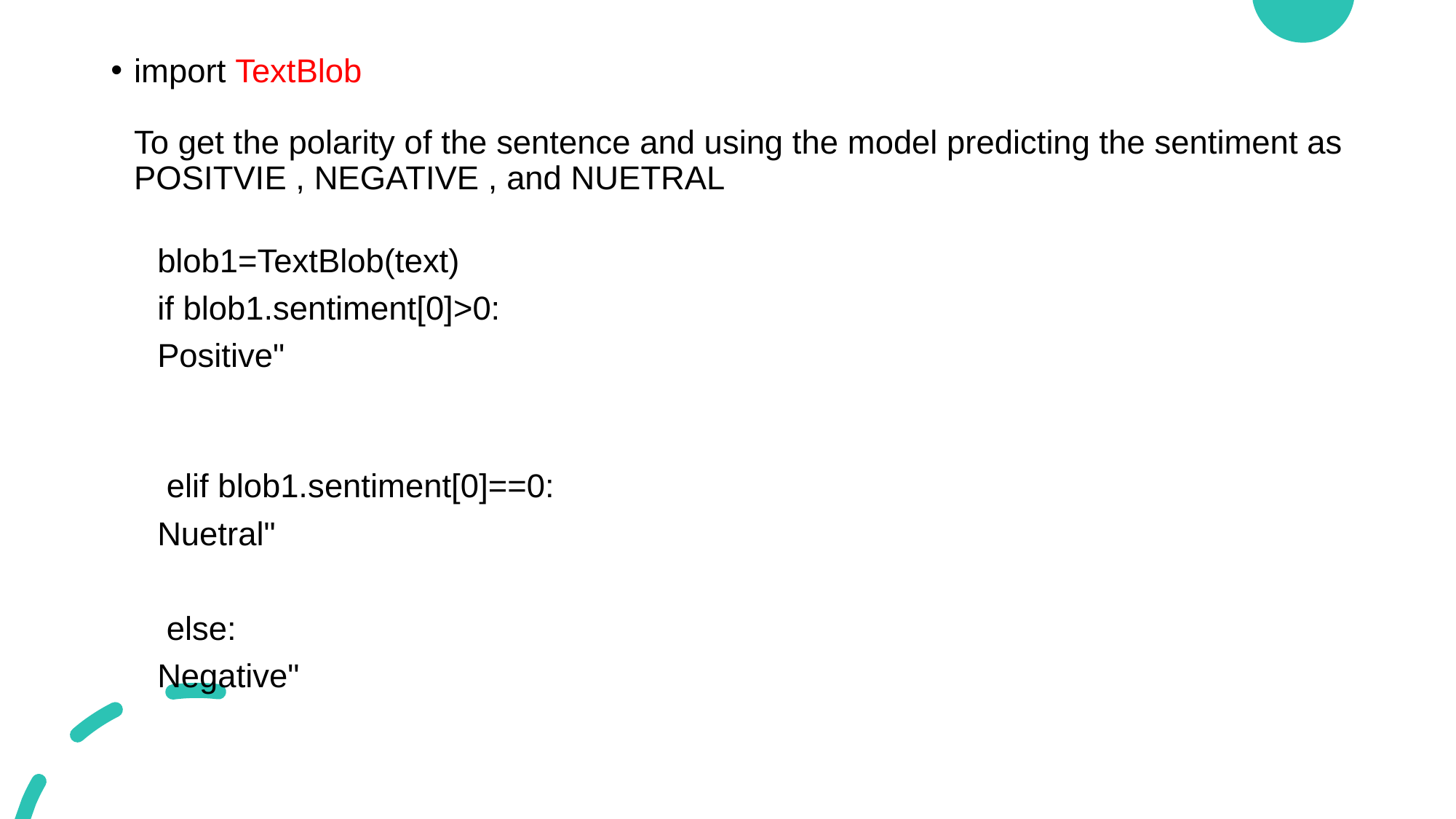

import TextBlob
To get the polarity of the sentence and using the model predicting the sentiment as POSITVIE , NEGATIVE , and NUETRAL
     blob1=TextBlob(text)
     if blob1.sentiment[0]>0:
     Positive"

      elif blob1.sentiment[0]==0:
     Nuetral"

      else:
     Negative"